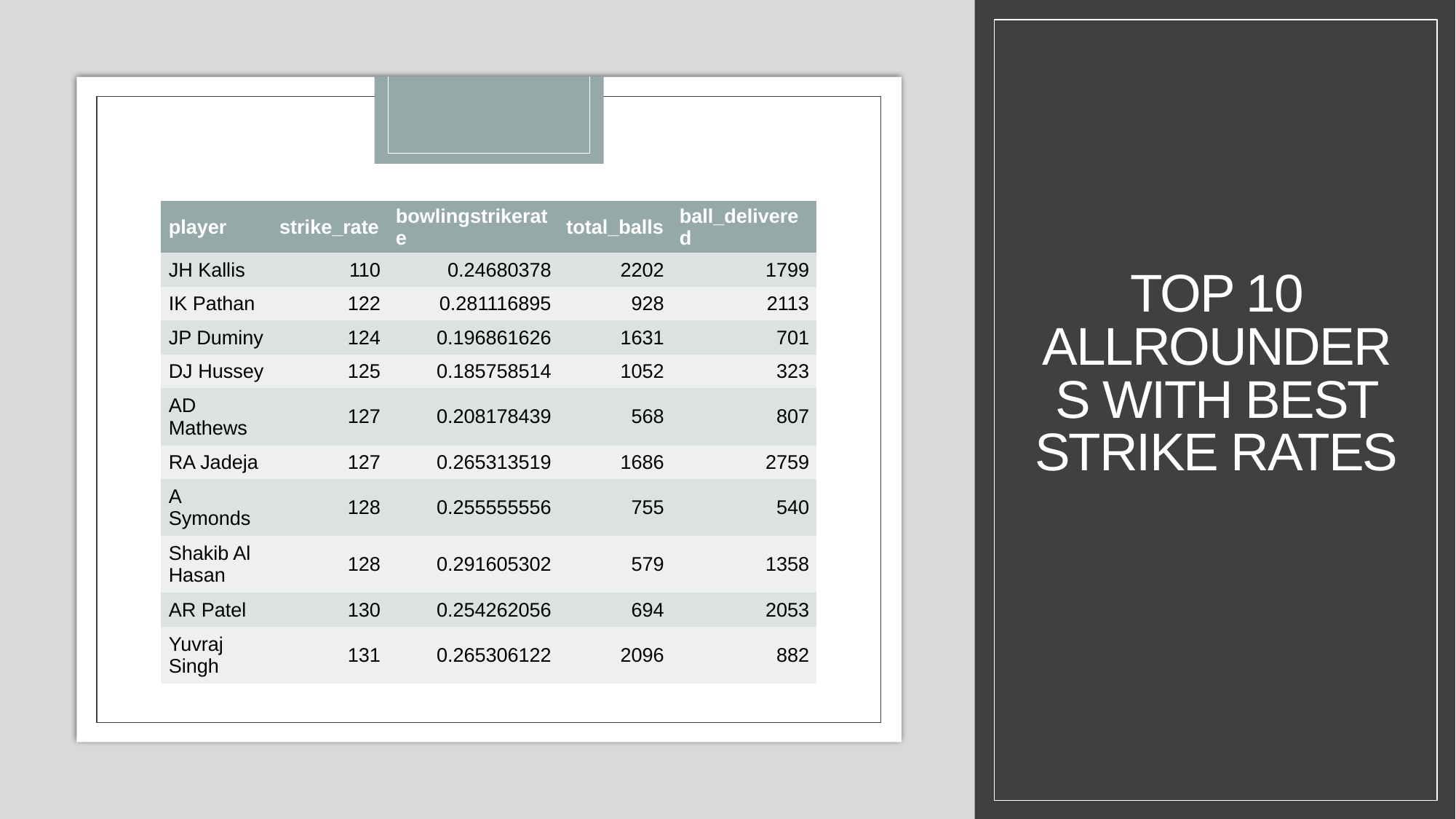

# TOP 10 ALLROUNDERS WITH BEST STRIKE RATES

| player | strike\_rate | bowlingstrikerate | total\_balls | ball\_delivered |
| --- | --- | --- | --- | --- |
| JH Kallis | 110 | 0.24680378 | 2202 | 1799 |
| IK Pathan | 122 | 0.281116895 | 928 | 2113 |
| JP Duminy | 124 | 0.196861626 | 1631 | 701 |
| DJ Hussey | 125 | 0.185758514 | 1052 | 323 |
| AD Mathews | 127 | 0.208178439 | 568 | 807 |
| RA Jadeja | 127 | 0.265313519 | 1686 | 2759 |
| A Symonds | 128 | 0.255555556 | 755 | 540 |
| Shakib Al Hasan | 128 | 0.291605302 | 579 | 1358 |
| AR Patel | 130 | 0.254262056 | 694 | 2053 |
| Yuvraj Singh | 131 | 0.265306122 | 2096 | 882 |